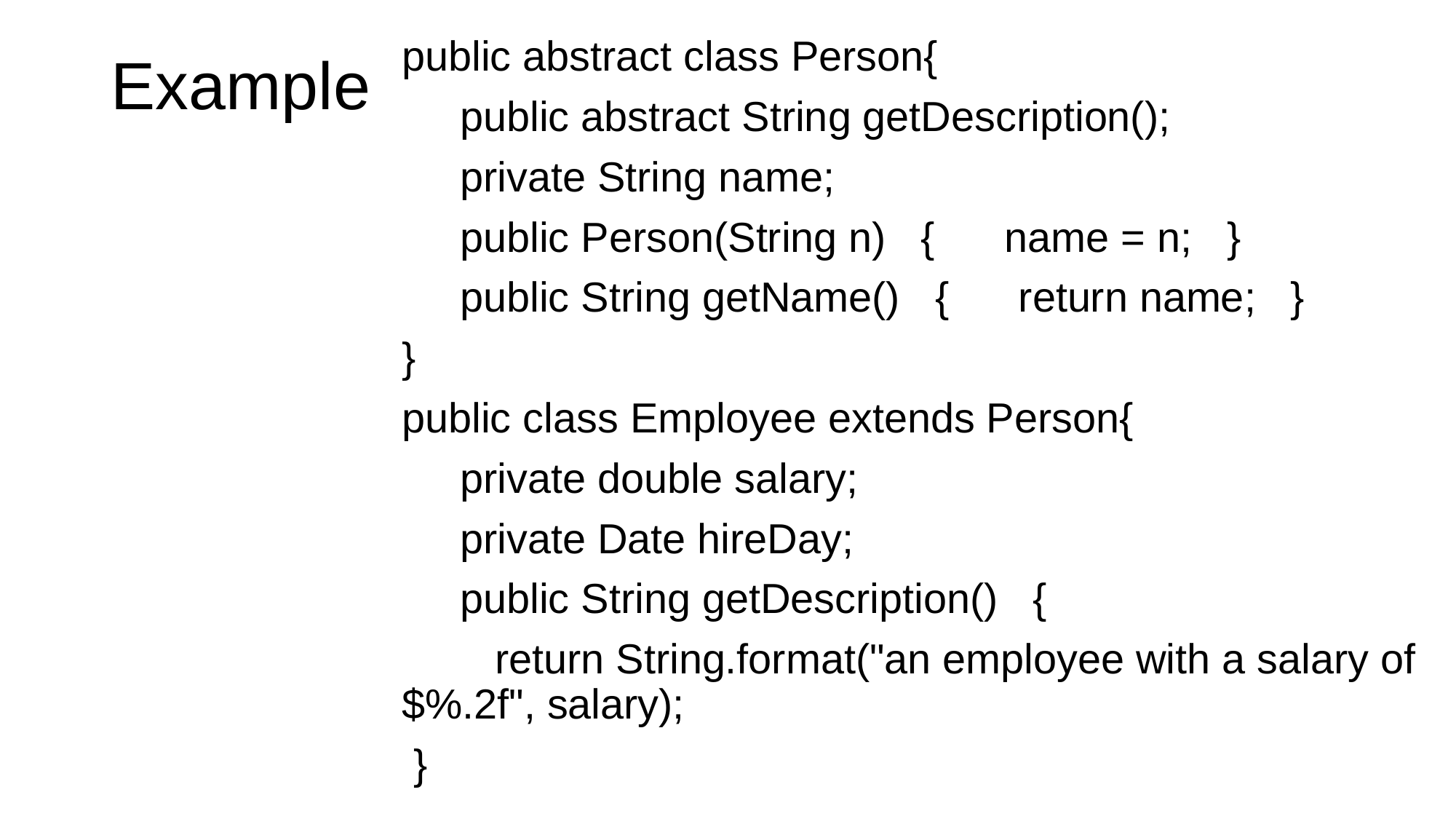

public abstract class Person{
     public abstract String getDescription();
     private String name;
     public Person(String n)   {      name = n;   }
     public String getName()   {      return name;   }
}
public class Employee extends Person{
     private double salary;
     private Date hireDay;
     public String getDescription()   {
        return String.format("an employee with a salary of $%.2f", salary);
 }
# Example